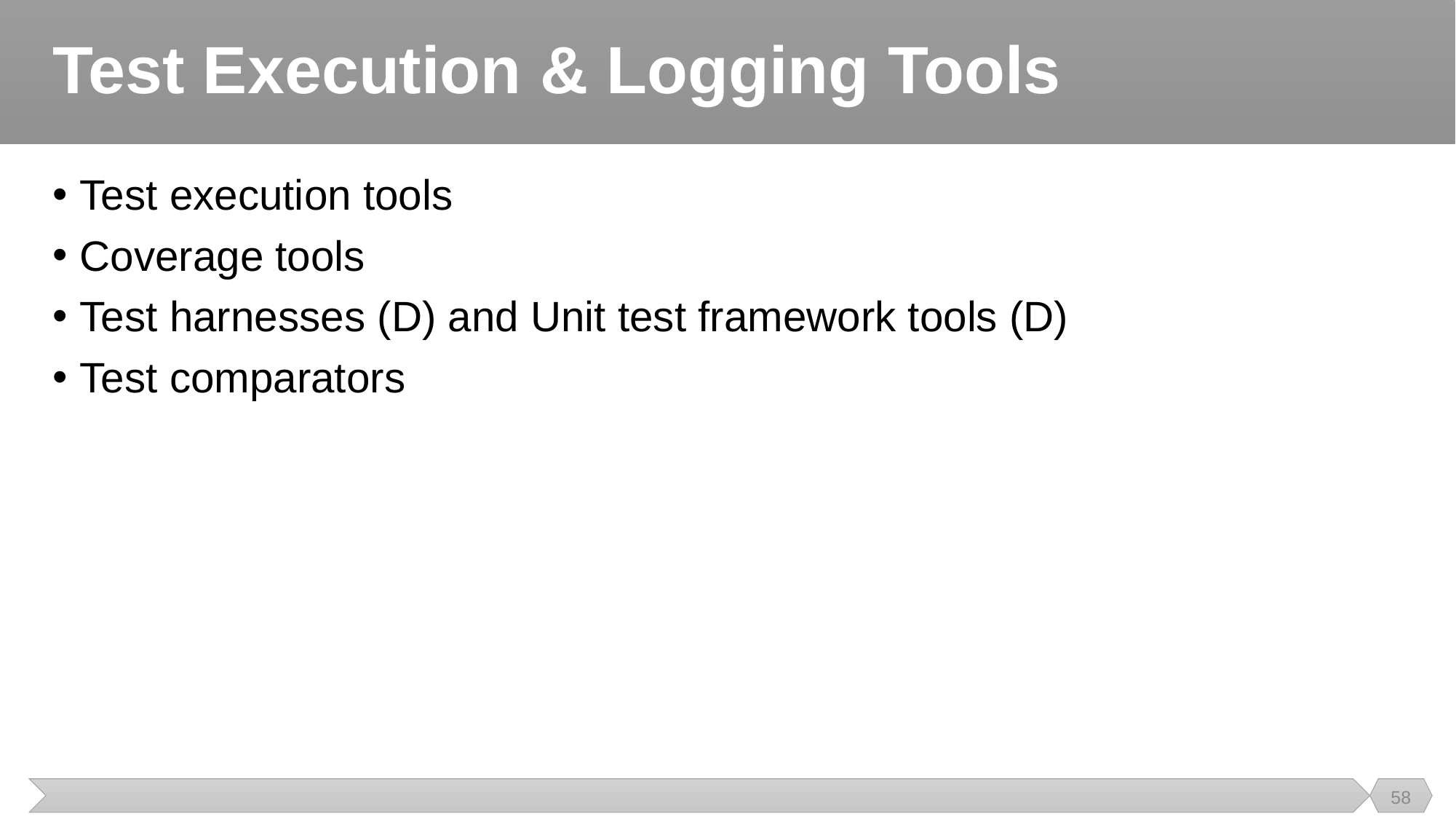

# Test Execution & Logging Tools
Test execution tools
Coverage tools
Test harnesses (D) and Unit test framework tools (D)
Test comparators

58